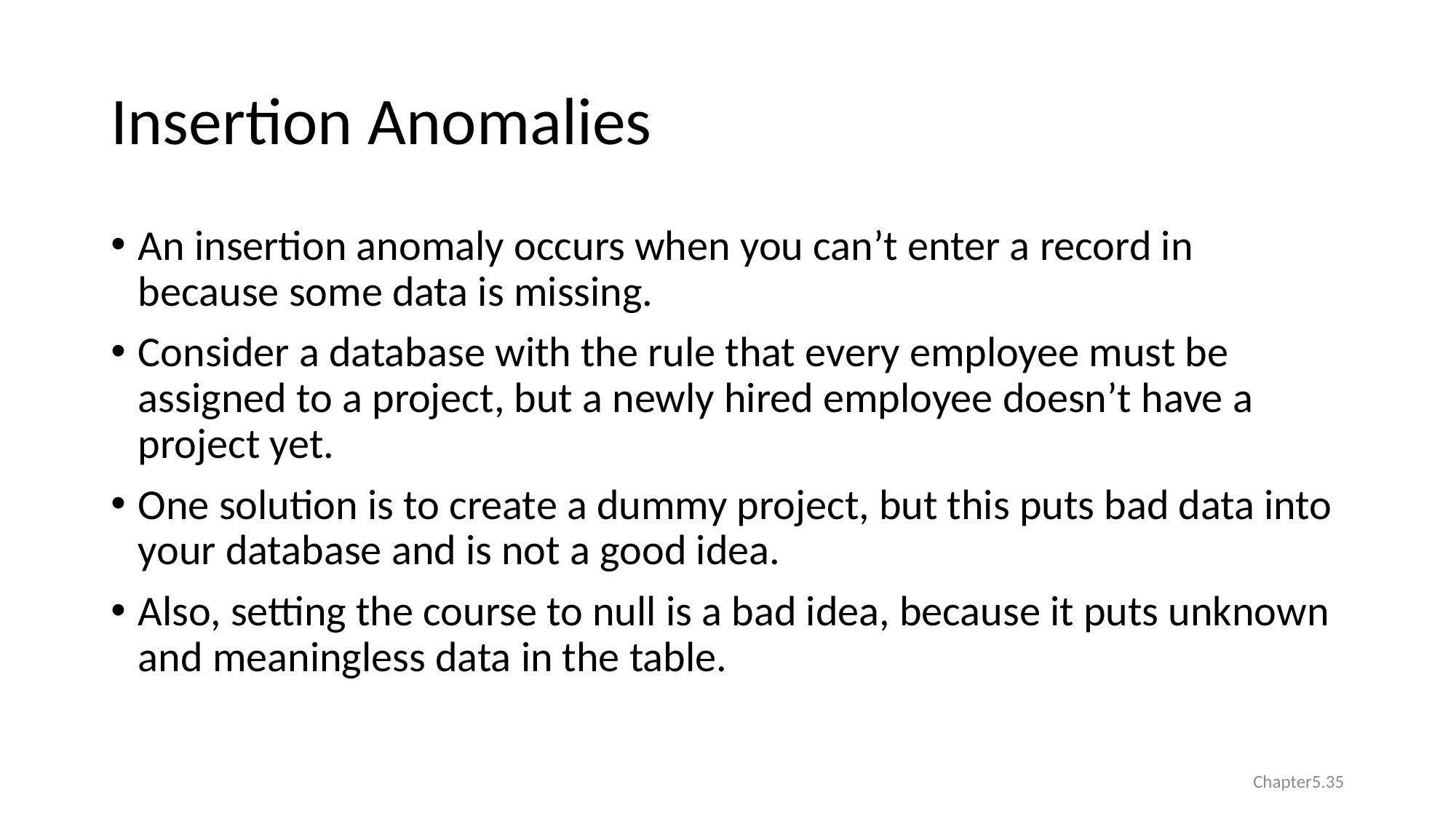

# Insertion Anomalies
An insertion anomaly occurs when you can’t enter a record in because some data is missing.
Consider a database with the rule that every employee must be assigned to a project, but a newly hired employee doesn’t have a project yet.
One solution is to create a dummy project, but this puts bad data into your database and is not a good idea.
Also, setting the course to null is a bad idea, because it puts unknown and meaningless data in the table.
Chapter5.35